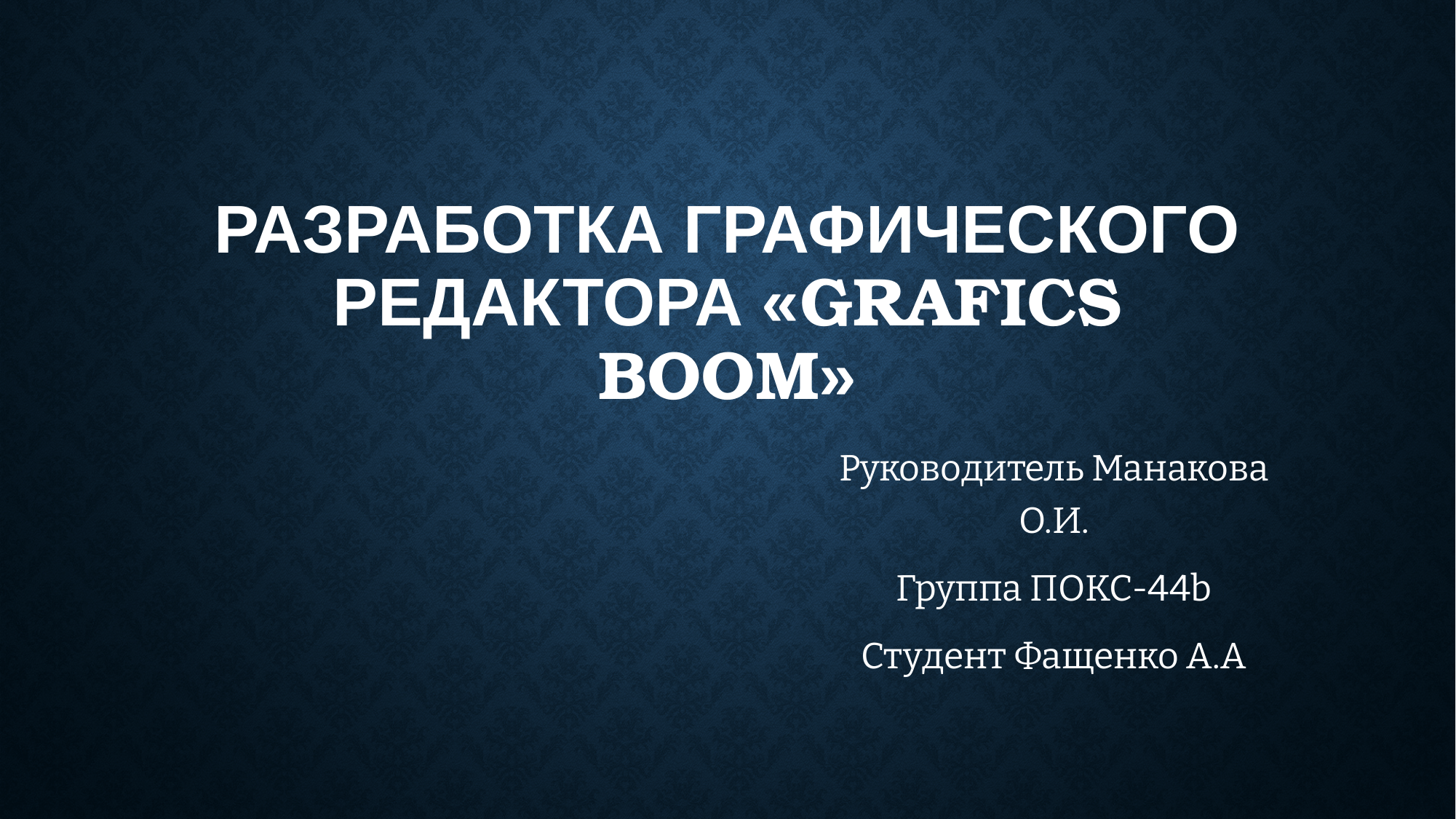

# Разработка графического редактора «Grafics boom»
Руководитель Манакова О.И.
Группа ПОКС-44b
Студент Фащенко А.А